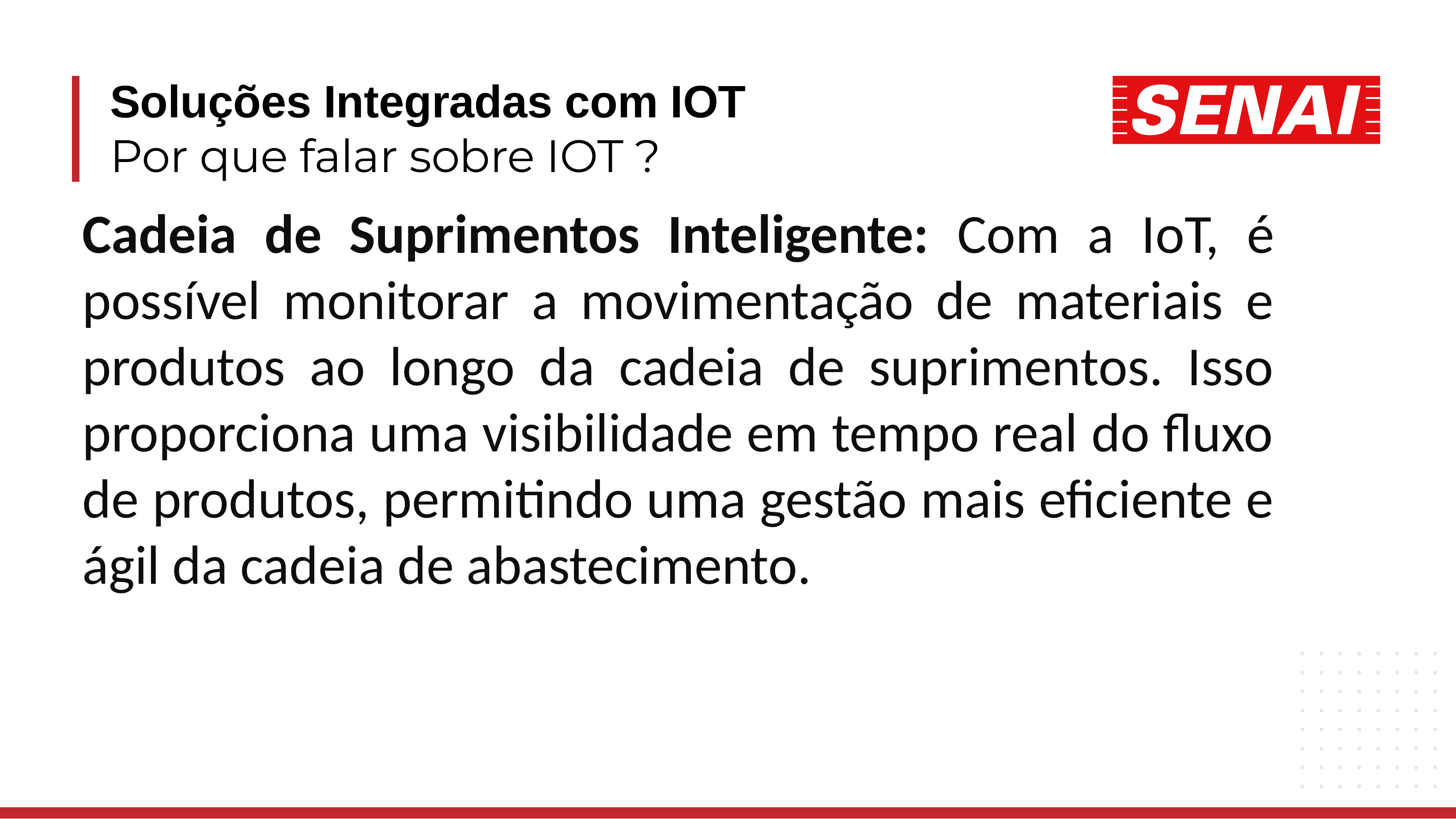

Soluções Integradas com IOT
Por que falar sobre IOT ?

Cadeia de Suprimentos Inteligente: Com a IoT, é possível monitorar a movimentação de materiais e produtos ao longo da cadeia de suprimentos. Isso proporciona uma visibilidade em tempo real do fluxo de produtos, permitindo uma gestão mais eficiente e ágil da cadeia de abastecimento.